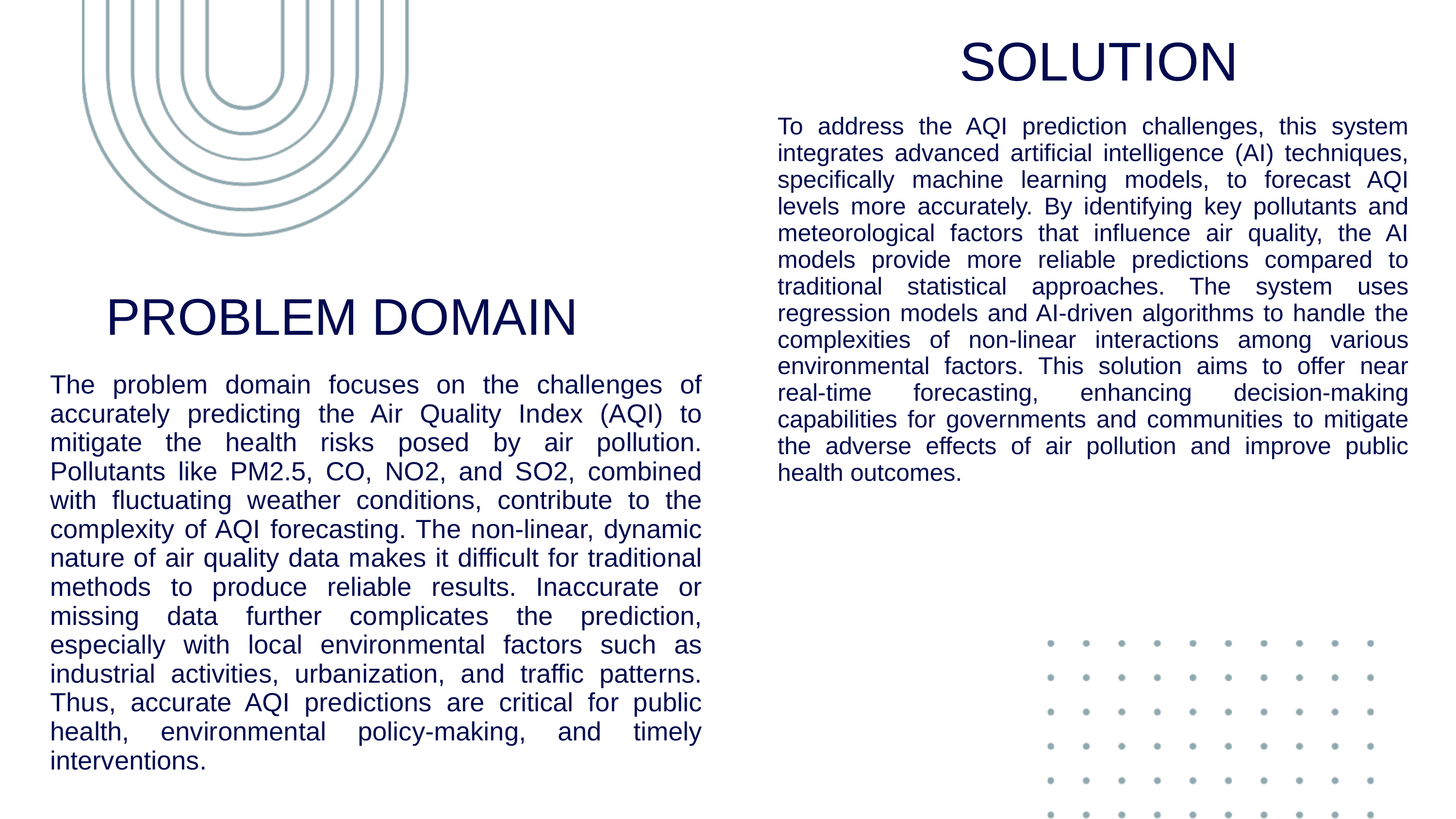

SOLUTION
To address the AQI prediction challenges, this system integrates advanced artificial intelligence (AI) techniques, specifically machine learning models, to forecast AQI levels more accurately. By identifying key pollutants and meteorological factors that influence air quality, the AI models provide more reliable predictions compared to traditional statistical approaches. The system uses regression models and AI-driven algorithms to handle the complexities of non-linear interactions among various environmental factors. This solution aims to offer near real-time forecasting, enhancing decision-making capabilities for governments and communities to mitigate the adverse effects of air pollution and improve public health outcomes.
PROBLEM DOMAIN
The problem domain focuses on the challenges of accurately predicting the Air Quality Index (AQI) to mitigate the health risks posed by air pollution. Pollutants like PM2.5, CO, NO2, and SO2, combined with fluctuating weather conditions, contribute to the complexity of AQI forecasting. The non-linear, dynamic nature of air quality data makes it difficult for traditional methods to produce reliable results. Inaccurate or missing data further complicates the prediction, especially with local environmental factors such as industrial activities, urbanization, and traffic patterns. Thus, accurate AQI predictions are critical for public health, environmental policy-making, and timely interventions.